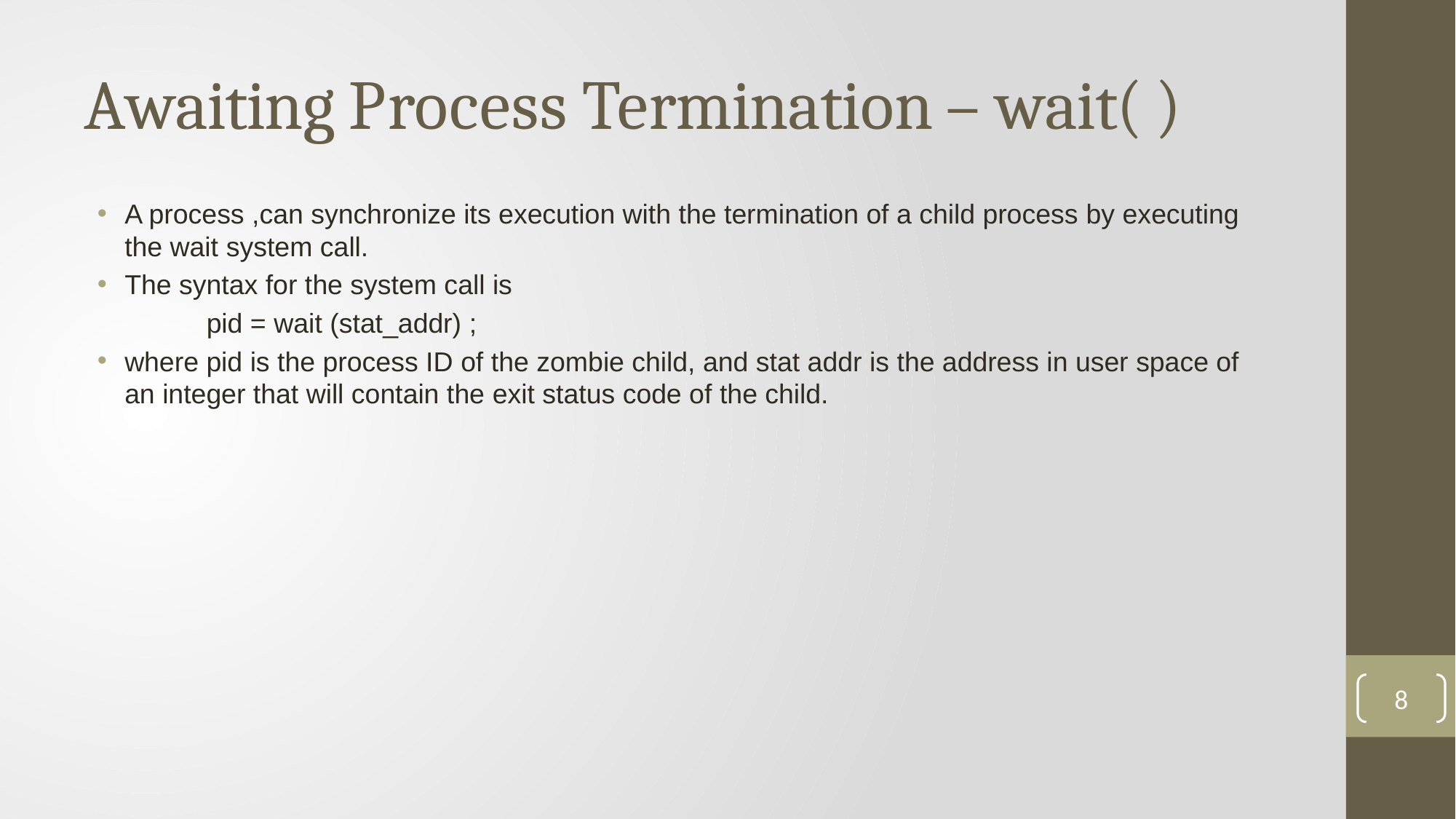

# Awaiting Process Termination – wait( )
A process ,can synchronize its execution with the termination of a child process by executing the wait system call.
The syntax for the system call is
	pid = wait (stat_addr) ;
where pid is the process ID of the zombie child, and stat addr is the address in user space of an integer that will contain the exit status code of the child.
8